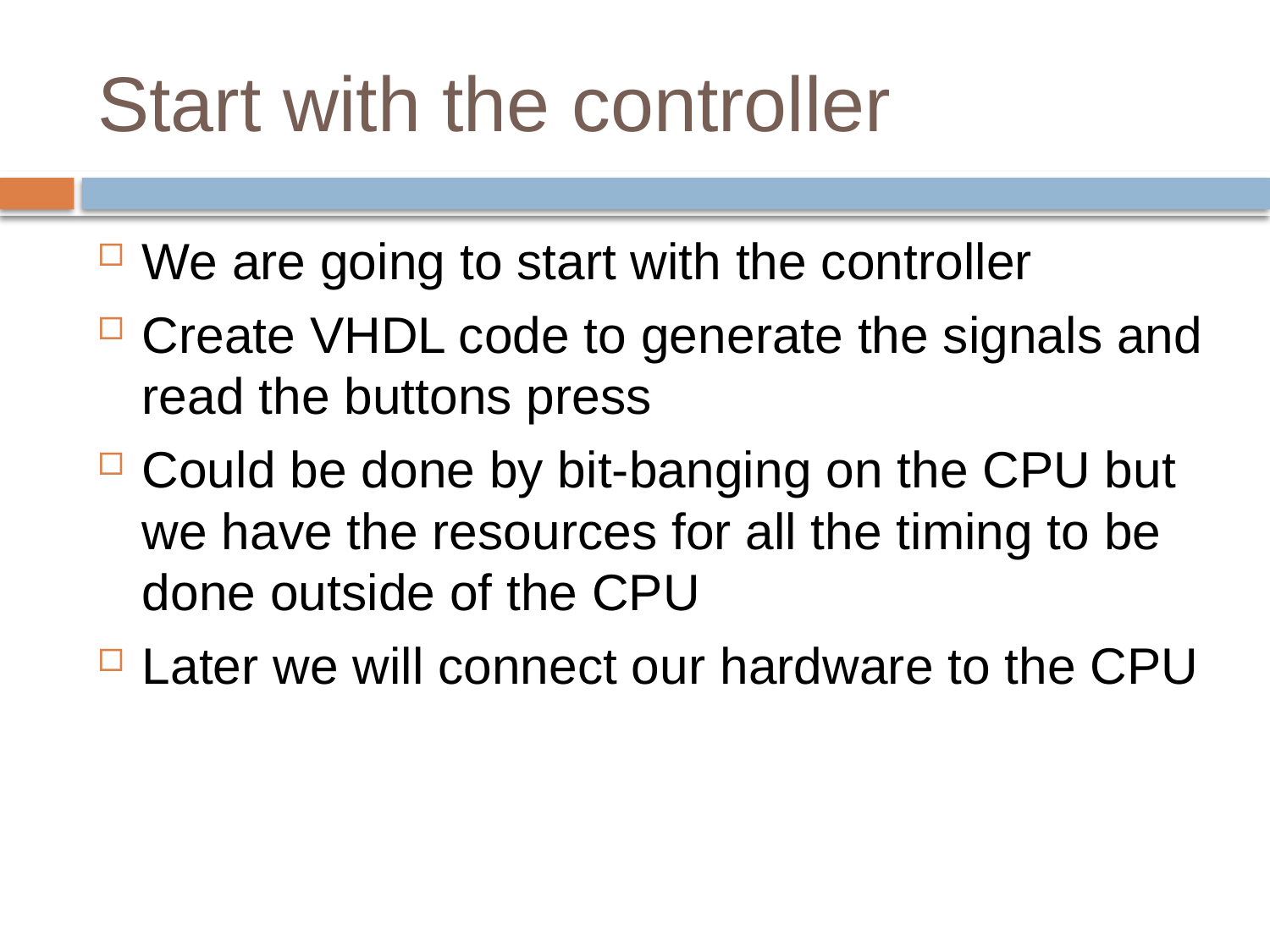

# Start with the controller
We are going to start with the controller
Create VHDL code to generate the signals and read the buttons press
Could be done by bit-banging on the CPU but we have the resources for all the timing to be done outside of the CPU
Later we will connect our hardware to the CPU